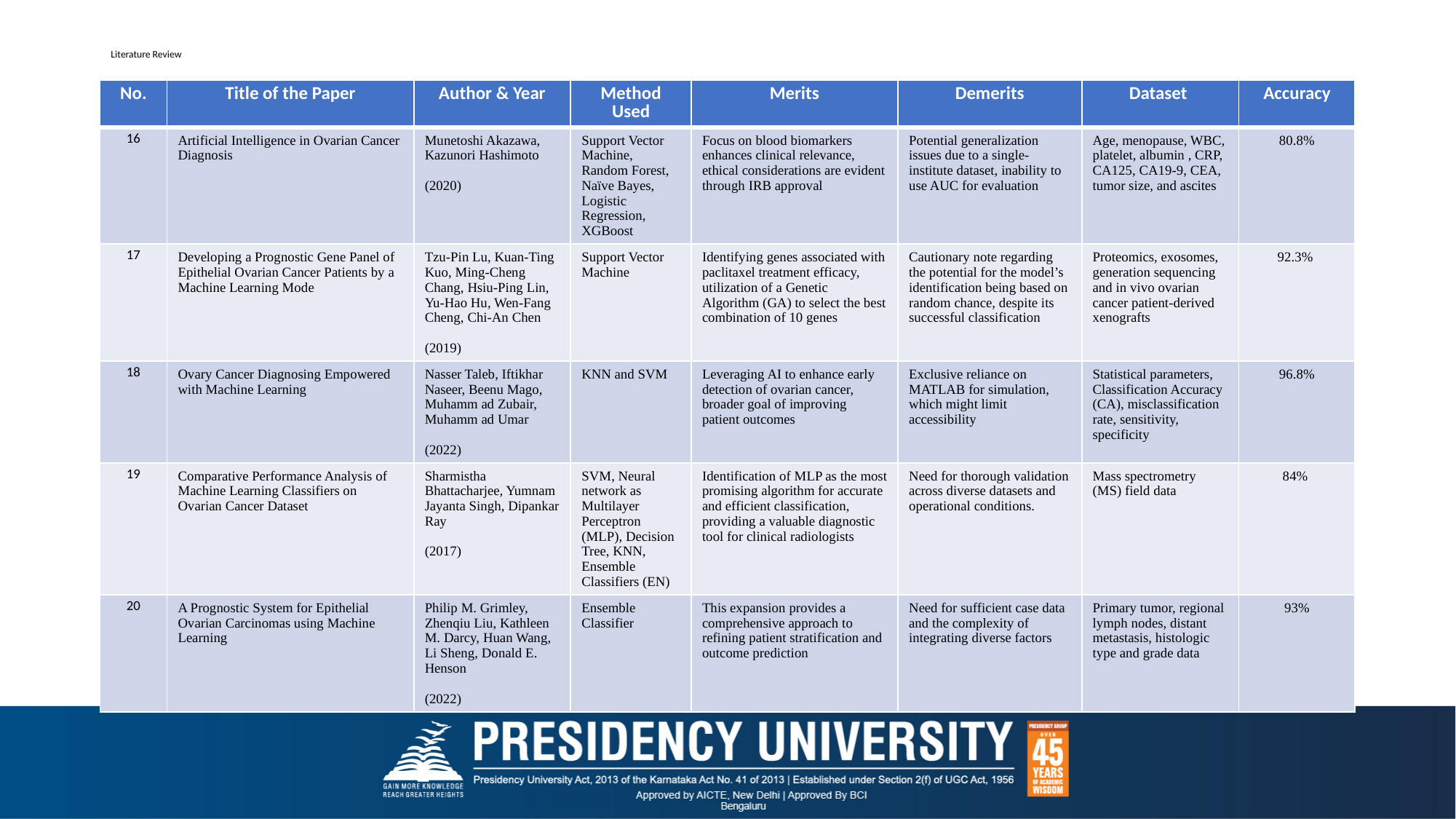

# Literature Review
| No. | Title of the Paper | Author & Year | Method Used | Merits | Demerits | Dataset | Accuracy |
| --- | --- | --- | --- | --- | --- | --- | --- |
| 16 | Artificial Intelligence in Ovarian Cancer Diagnosis | Munetoshi Akazawa, Kazunori Hashimoto (2020) | Support Vector Machine, Random Forest, Naïve Bayes, Logistic Regression, XGBoost | Focus on blood biomarkers enhances clinical relevance, ethical considerations are evident through IRB approval | Potential generalization issues due to a single-institute dataset, inability to use AUC for evaluation | Age, menopause, WBC, platelet, albumin , CRP, CA125, CA19-9, CEA, tumor size, and ascites | 80.8% |
| 17 | Developing a Prognostic Gene Panel of Epithelial Ovarian Cancer Patients by a Machine Learning Mode | Tzu-Pin Lu, Kuan-Ting Kuo, Ming-Cheng Chang, Hsiu-Ping Lin, Yu-Hao Hu, Wen-Fang Cheng, Chi-An Chen (2019) | Support Vector Machine | Identifying genes associated with paclitaxel treatment efficacy, utilization of a Genetic Algorithm (GA) to select the best combination of 10 genes | Cautionary note regarding the potential for the model’s identification being based on random chance, despite its successful classification | Proteomics, exosomes, generation sequencing and in vivo ovarian cancer patient-derived xenografts | 92.3% |
| 18 | Ovary Cancer Diagnosing Empowered with Machine Learning | Nasser Taleb, Iftikhar Naseer, Beenu Mago, Muhamm ad Zubair, Muhamm ad Umar (2022) | KNN and SVM | Leveraging AI to enhance early detection of ovarian cancer, broader goal of improving patient outcomes | Exclusive reliance on MATLAB for simulation, which might limit accessibility | Statistical parameters, Classification Accuracy (CA), misclassification rate, sensitivity, specificity | 96.8% |
| 19 | Comparative Performance Analysis of Machine Learning Classifiers on Ovarian Cancer Dataset | Sharmistha Bhattacharjee, Yumnam Jayanta Singh, Dipankar Ray (2017) | SVM, Neural network as Multilayer Perceptron (MLP), Decision Tree, KNN, Ensemble Classifiers (EN) | Identification of MLP as the most promising algorithm for accurate and efficient classification, providing a valuable diagnostic tool for clinical radiologists | Need for thorough validation across diverse datasets and operational conditions. | Mass spectrometry (MS) field data | 84% |
| 20 | A Prognostic System for Epithelial Ovarian Carcinomas using Machine Learning | Philip M. Grimley, Zhenqiu Liu, Kathleen M. Darcy, Huan Wang, Li Sheng, Donald E. Henson (2022) | Ensemble Classifier | This expansion provides a comprehensive approach to refining patient stratification and outcome prediction | Need for sufficient case data and the complexity of integrating diverse factors | Primary tumor, regional lymph nodes, distant metastasis, histologic type and grade data | 93% |